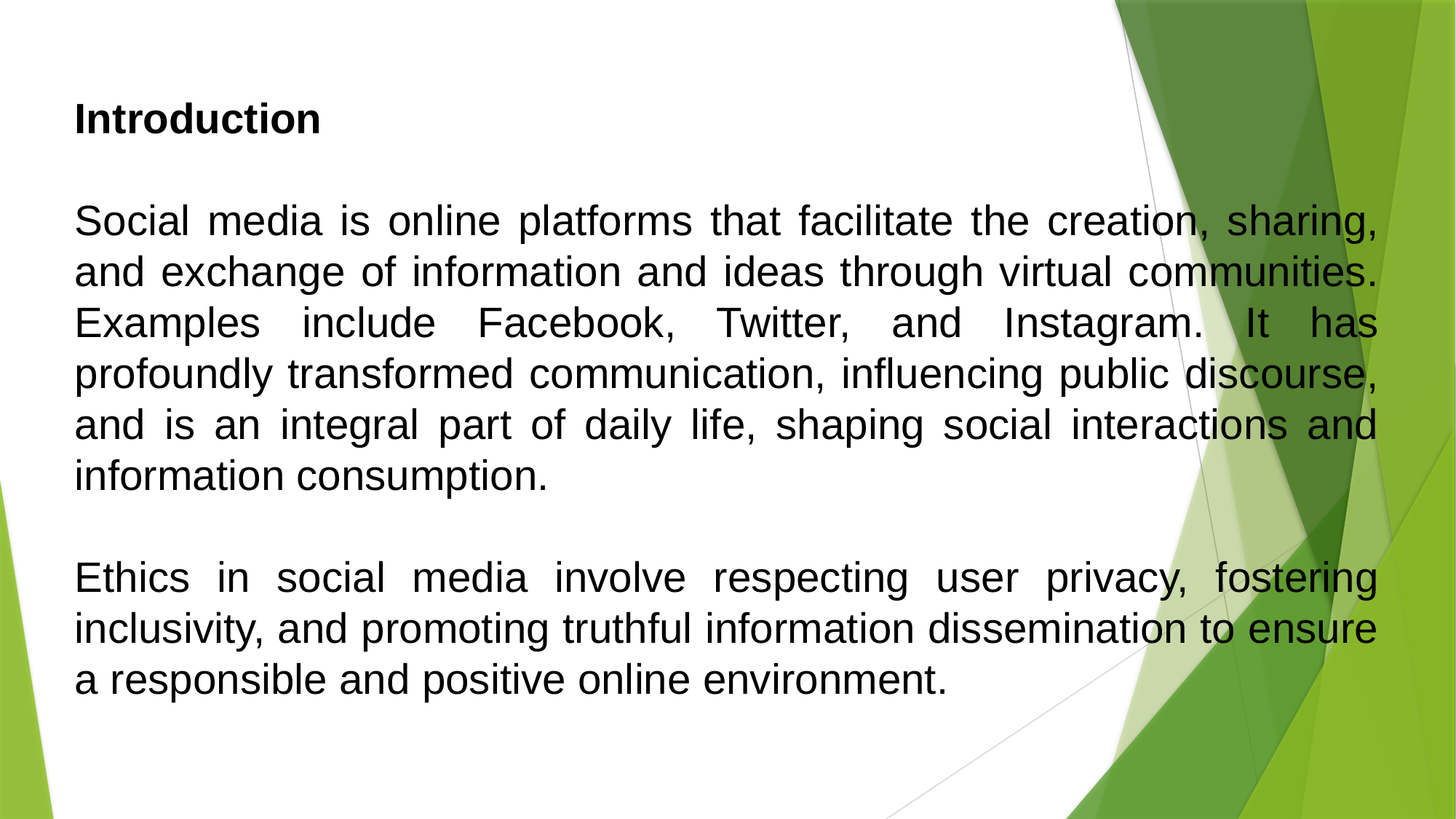

Introduction

Social media is online platforms that facilitate the creation, sharing, and exchange of information and ideas through virtual communities. Examples include Facebook, Twitter, and Instagram. It has profoundly transformed communication, influencing public discourse, and is an integral part of daily life, shaping social interactions and information consumption.

Ethics in social media involve respecting user privacy, fostering inclusivity, and promoting truthful information dissemination to ensure a responsible and positive online environment.